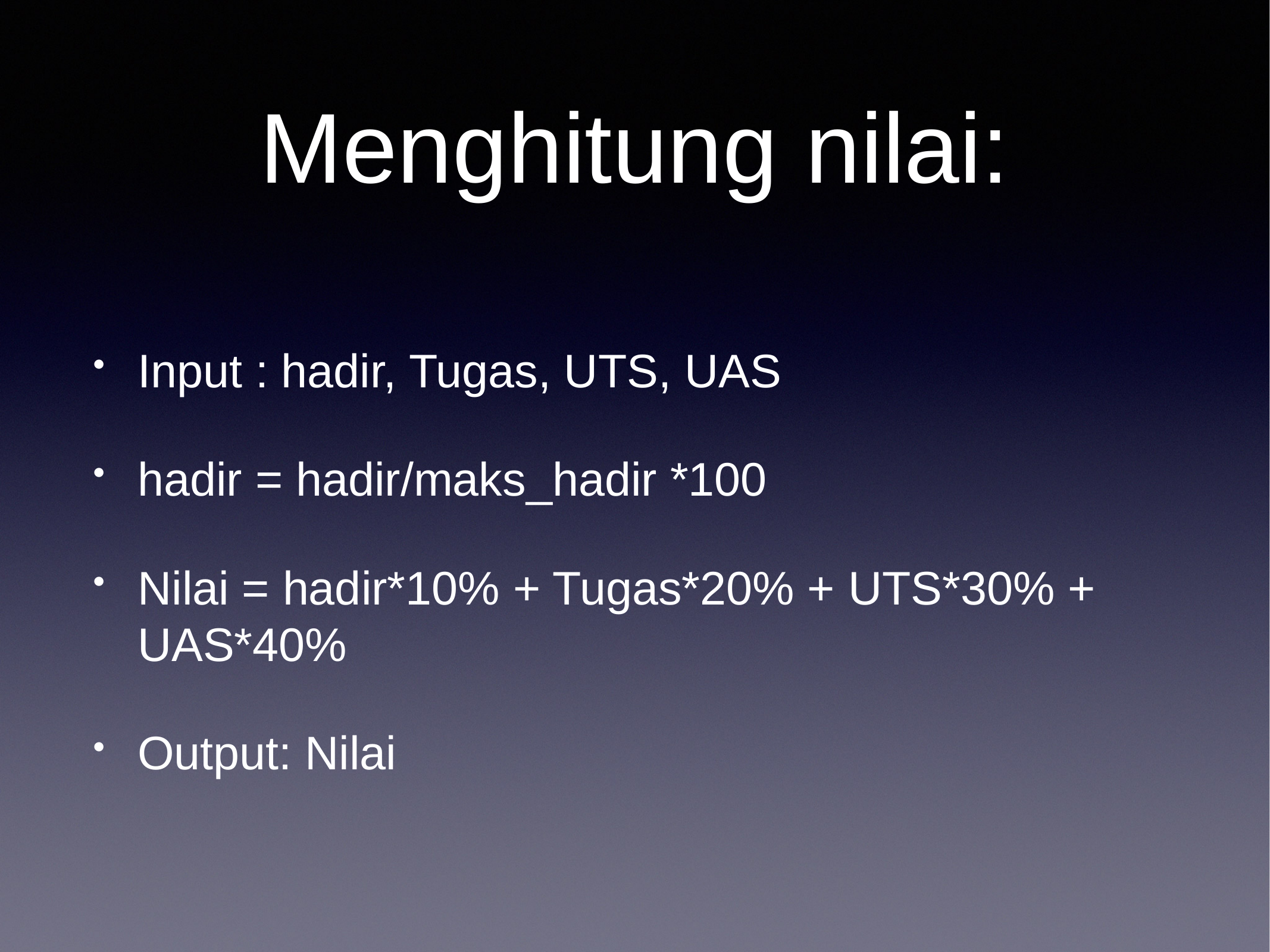

# Menghitung nilai:
Input : hadir, Tugas, UTS, UAS
hadir = hadir/maks_hadir *100
Nilai = hadir*10% + Tugas*20% + UTS*30% + UAS*40%
Output: Nilai